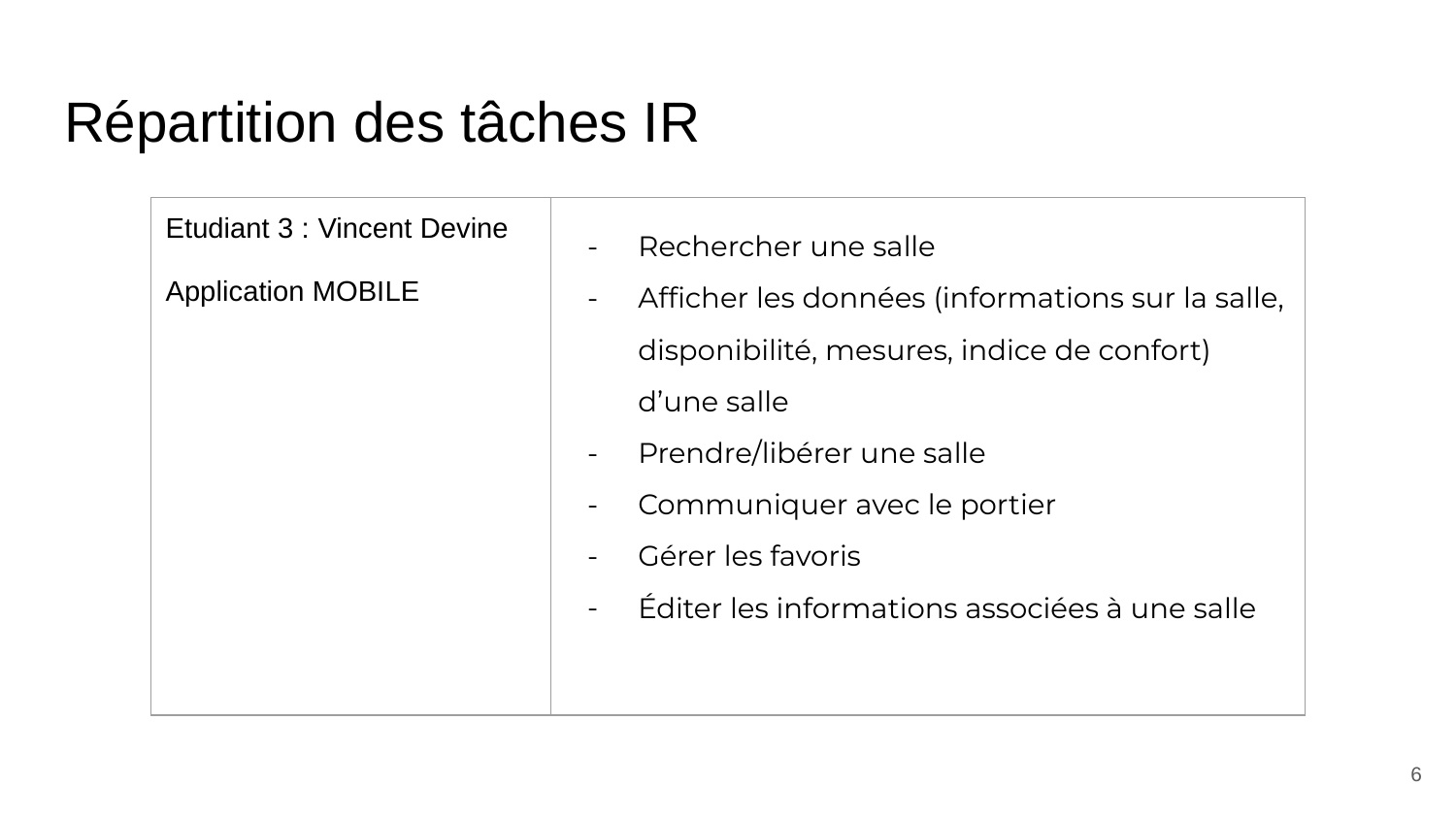

# Répartition des tâches IR
| Etudiant 3 : Vincent Devine Application MOBILE | Rechercher une salle Afficher les données (informations sur la salle, disponibilité, mesures, indice de confort) d’une salle Prendre/libérer une salle Communiquer avec le portier Gérer les favoris Éditer les informations associées à une salle |
| --- | --- |
6